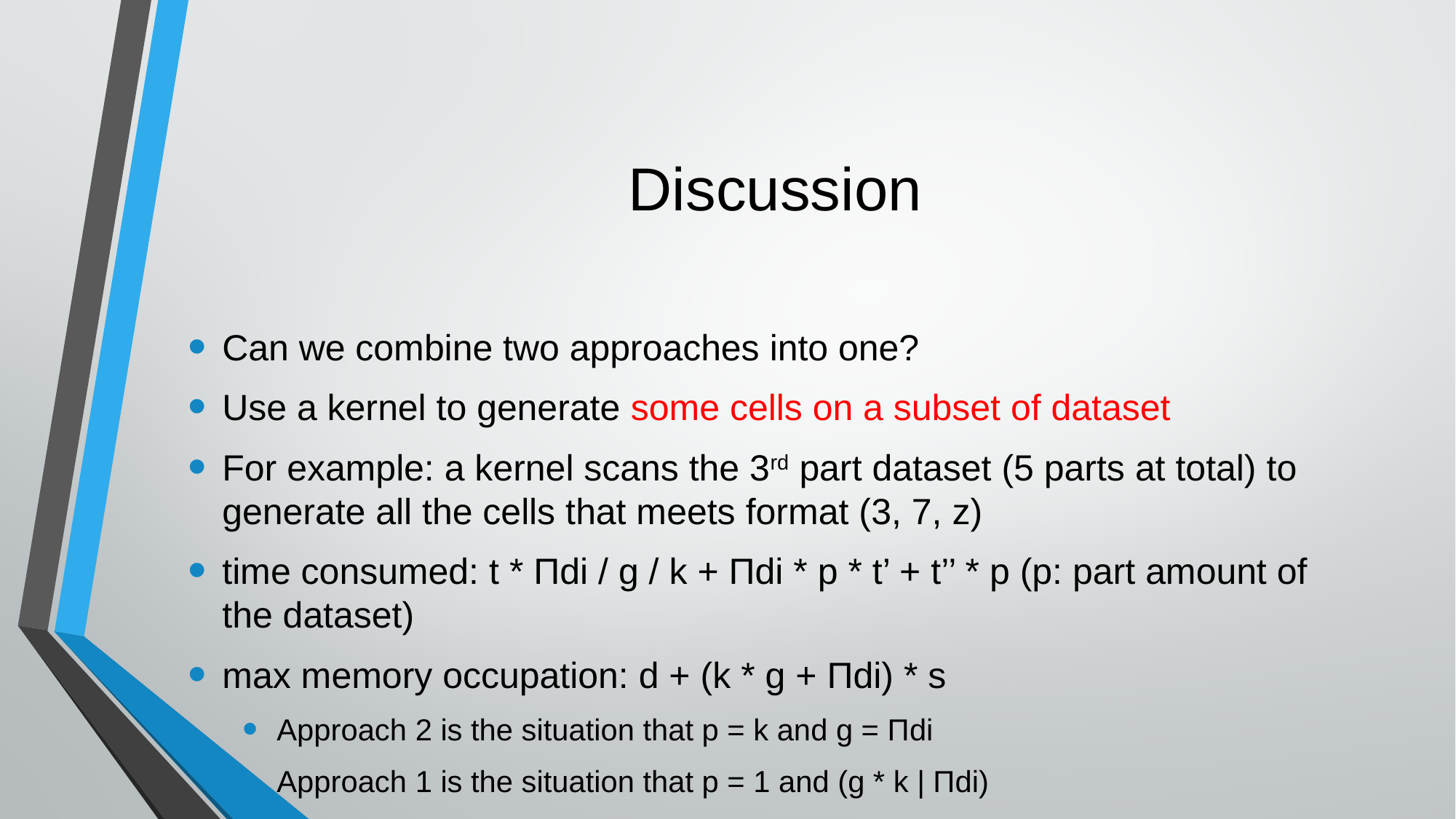

# Discussion
Can we combine two approaches into one?
Use a kernel to generate some cells on a subset of dataset
For example: a kernel scans the 3rd part dataset (5 parts at total) to generate all the cells that meets format (3, 7, z)
time consumed: t * Πdi / g / k + Πdi * p * t’ + t’’ * p (p: part amount of the dataset)
max memory occupation: d + (k * g + Πdi) * s
Approach 2 is the situation that p = k and g = Πdi
Approach 1 is the situation that p = 1 and (g * k | Πdi)